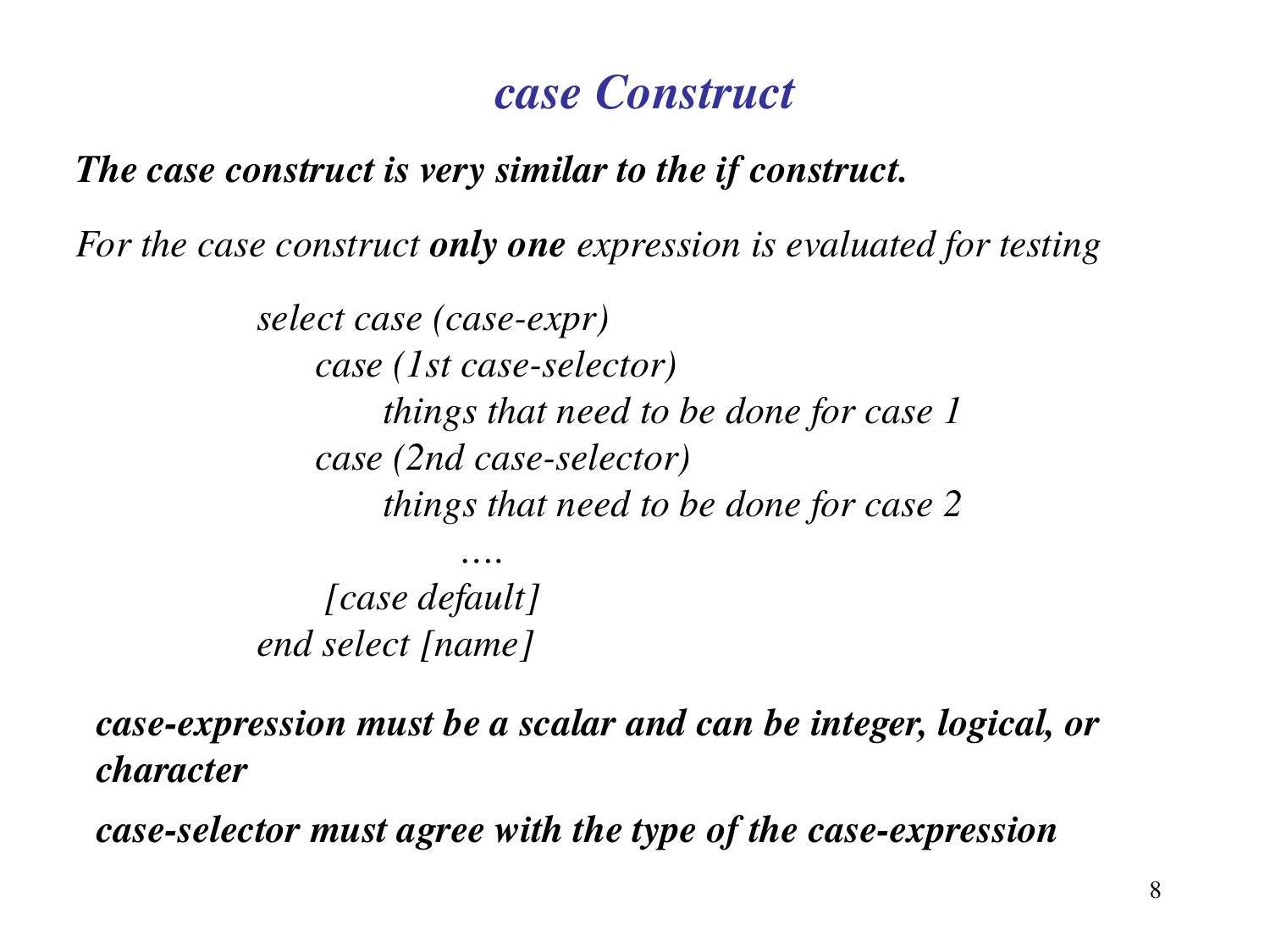

case Construct
The case construct is very similar to the if construct.

For the case construct only one expression is evaluated for testing
select case (case-expr)
      case (1st case-selector)
             things that need to be done for case 1
      case (2nd case-selector)
             things that need to be done for case 2
                     ….
       [case default]
end select [name]
case-expression must be a scalar and can be integer, logical, or character

case-selector must agree with the type of the case-expression
8